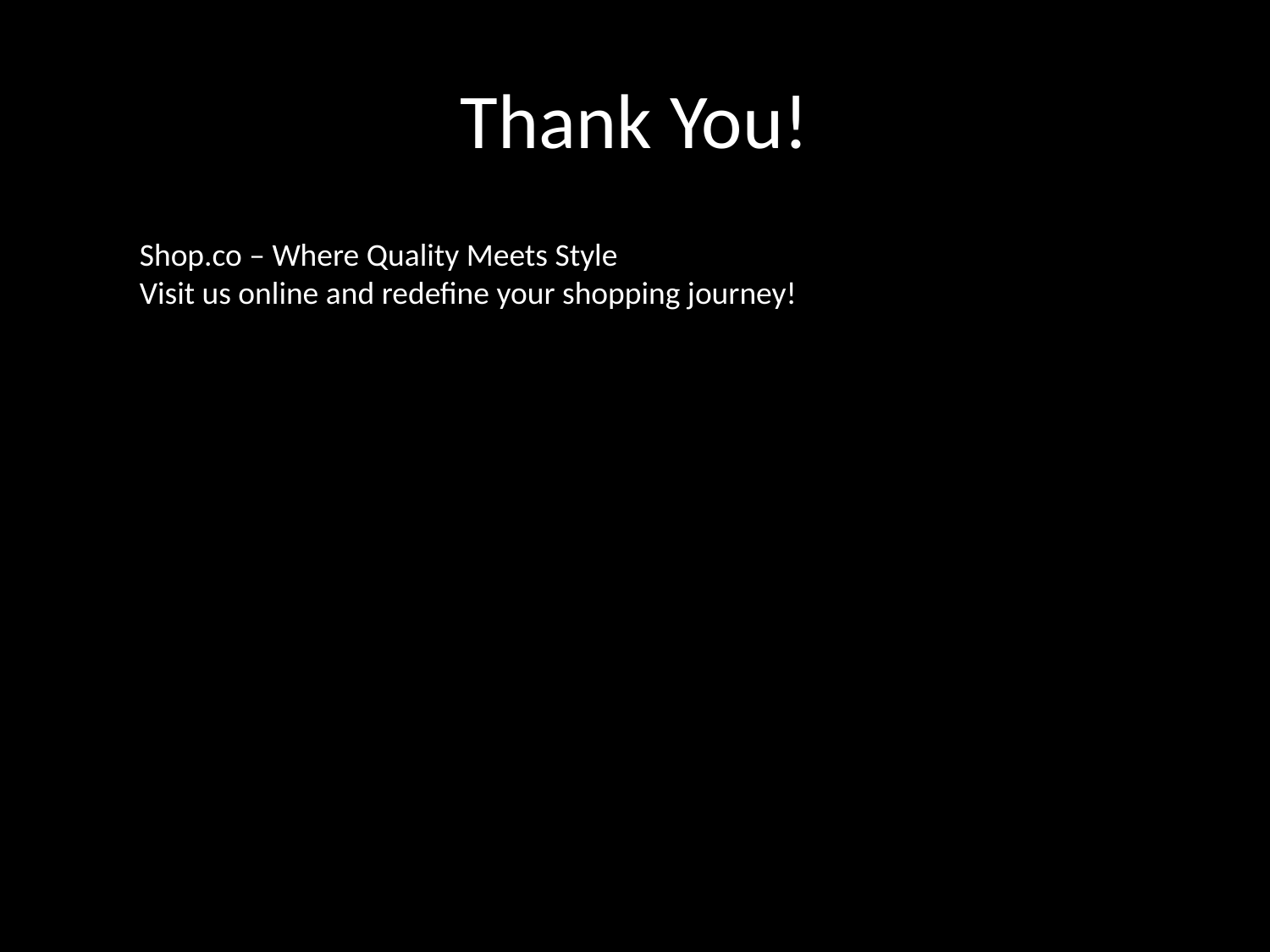

# Thank You!

Shop.co – Where Quality Meets Style
Visit us online and redefine your shopping journey!